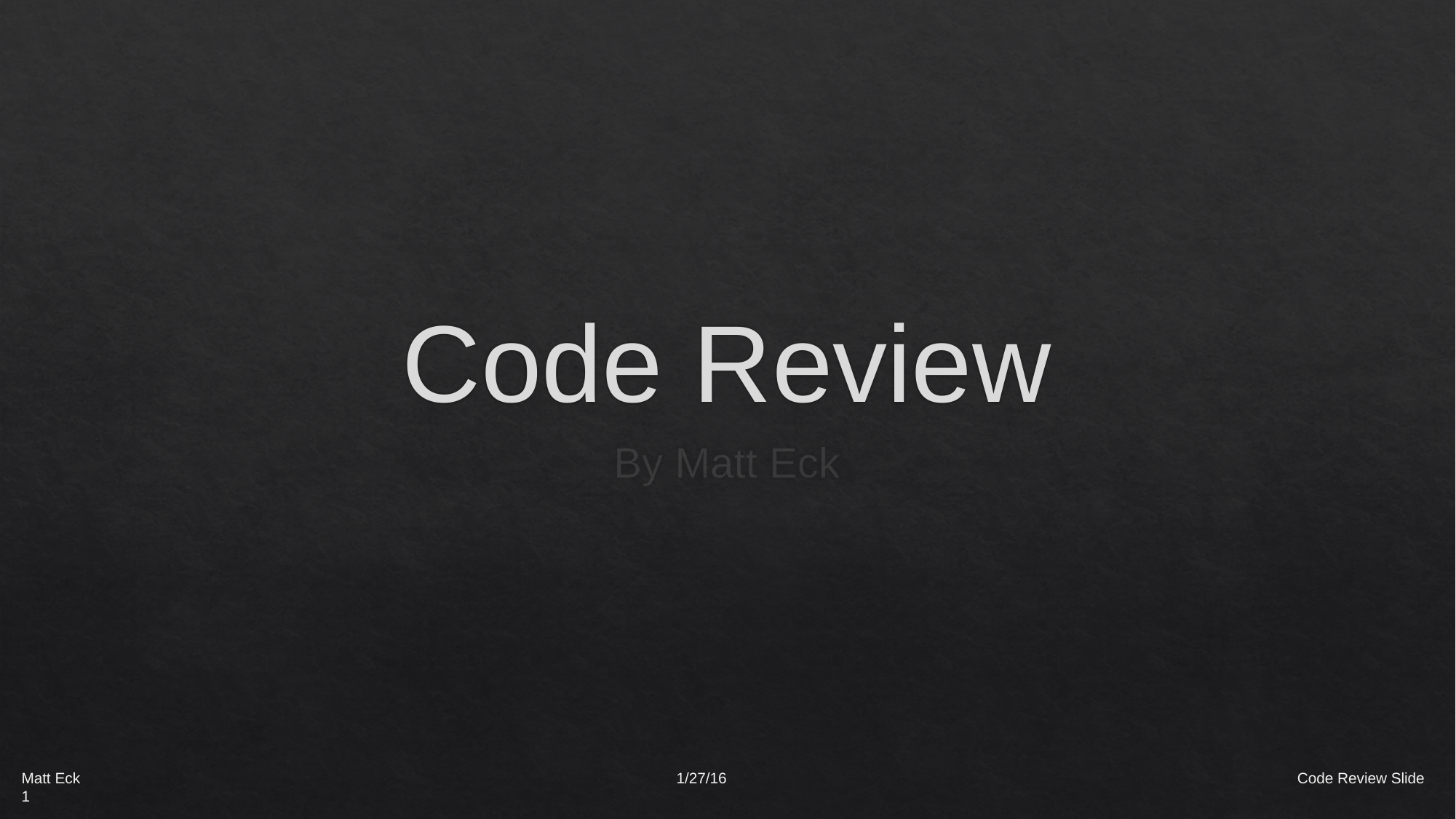

# Code Review
By Matt Eck
Matt Eck 						1/27/16 					                  Code Review Slide 1